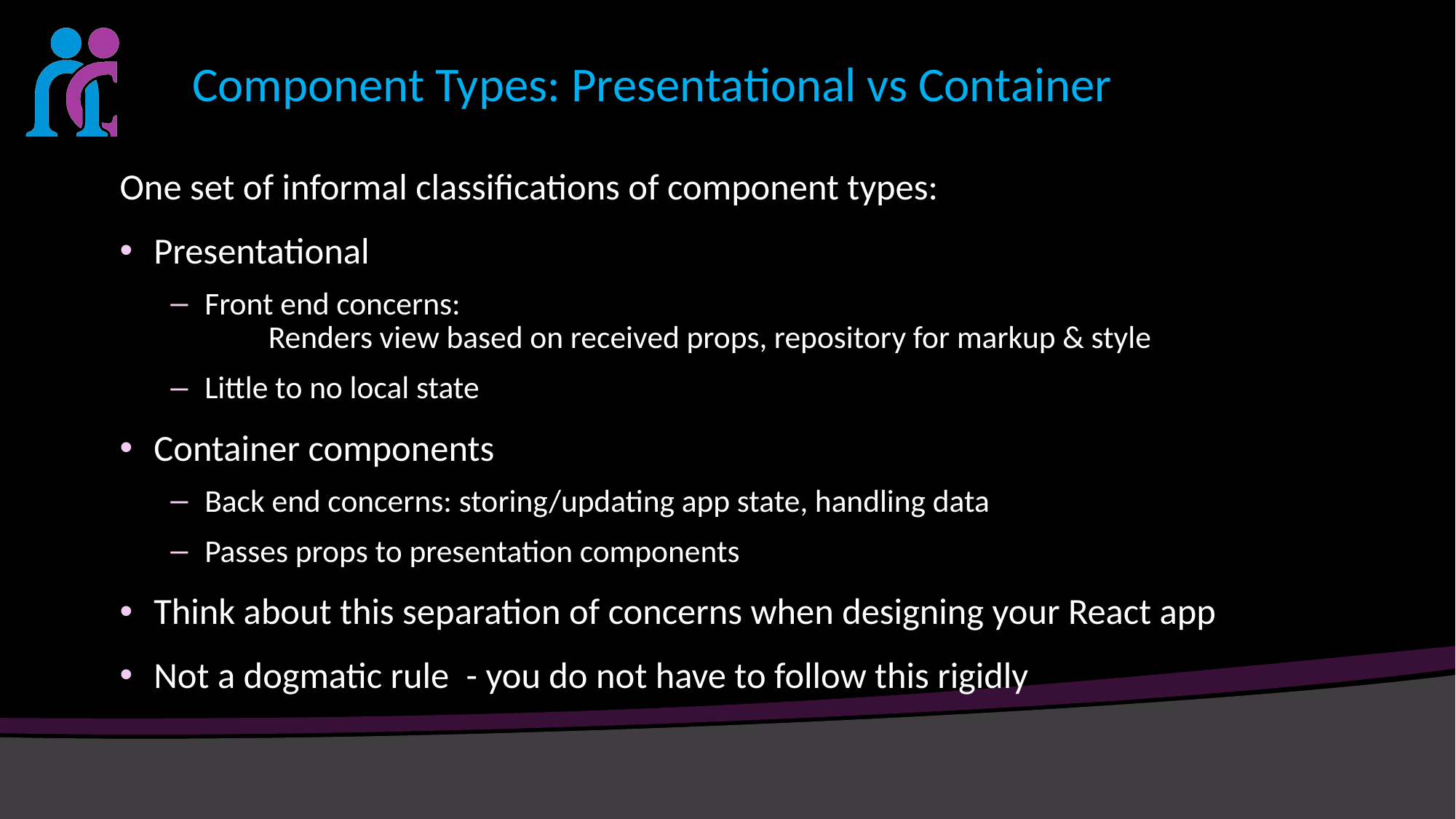

# Component Types: Presentational vs Container
One set of informal classifications of component types:
Presentational
Front end concerns:
         Renders view based on received props, repository for markup & style
Little to no local state
Container components
Back end concerns: storing/updating app state, handling data
Passes props to presentation components
Think about this separation of concerns when designing your React app
Not a dogmatic rule  - you do not have to follow this rigidly